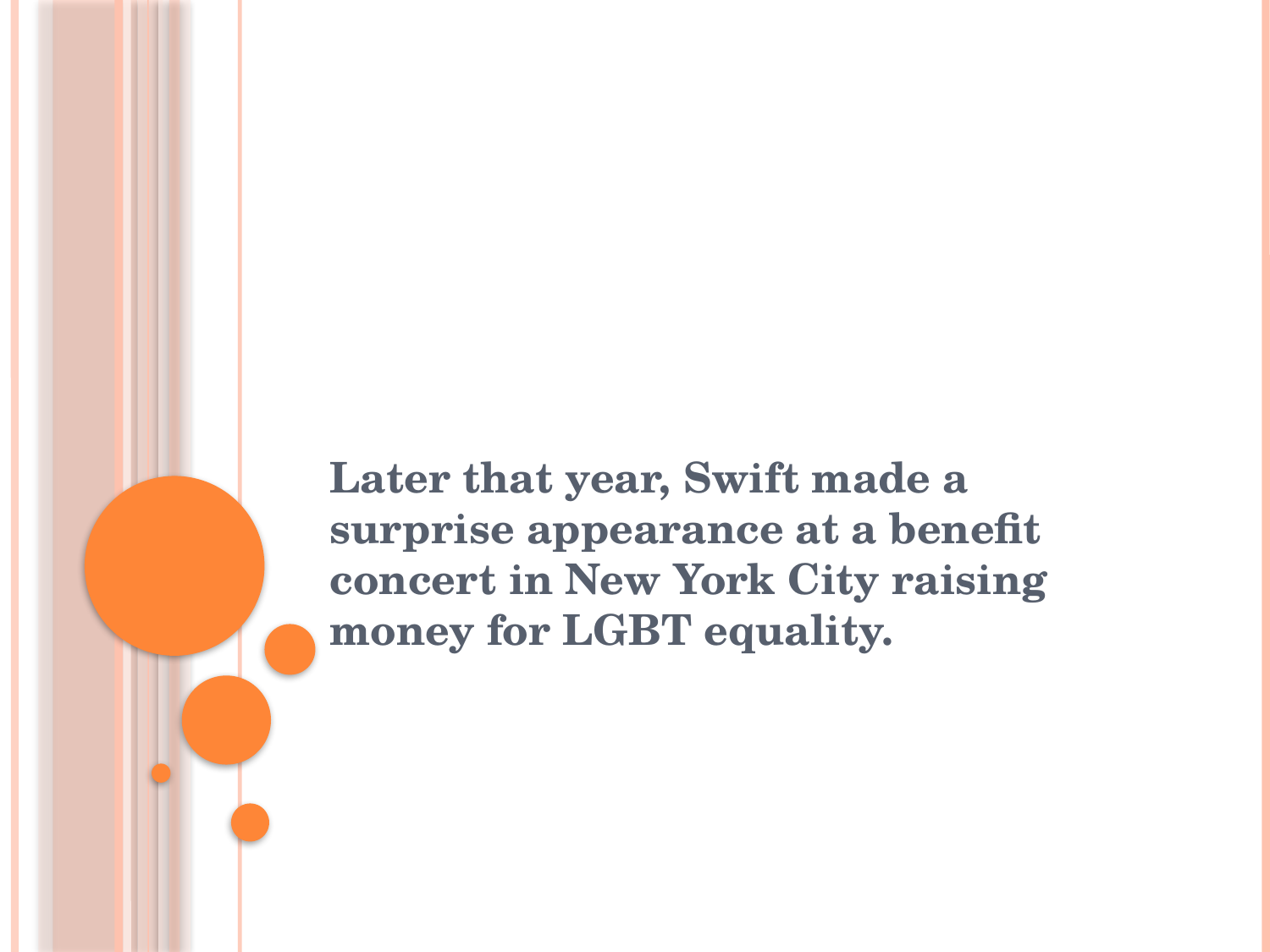

#
Later that year, Swift made a surprise appearance at a benefit concert in New York City raising money for LGBT equality.